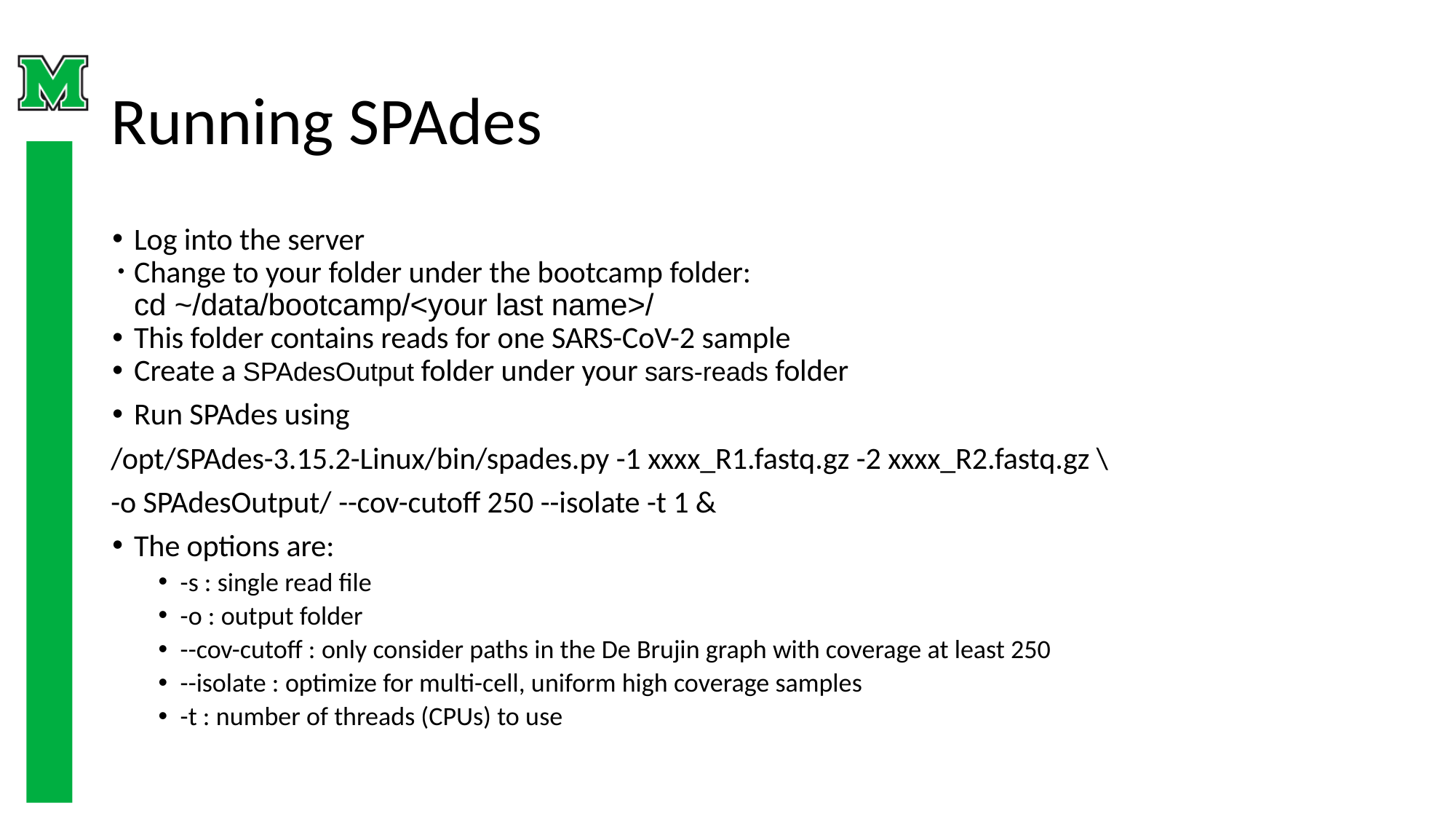

# Running SPAdes
Log into the server
Change to your folder under the bootcamp folder:
cd ~/data/bootcamp/<your last name>/
This folder contains reads for one SARS-CoV-2 sample
Create a SPAdesOutput folder under your sars-reads folder
Run SPAdes using
/opt/SPAdes-3.15.2-Linux/bin/spades.py -1 xxxx_R1.fastq.gz -2 xxxx_R2.fastq.gz \
-o SPAdesOutput/ --cov-cutoff 250 --isolate -t 1 &
The options are:
-s : single read file
-o : output folder
--cov-cutoff : only consider paths in the De Brujin graph with coverage at least 250
--isolate : optimize for multi-cell, uniform high coverage samples
-t : number of threads (CPUs) to use